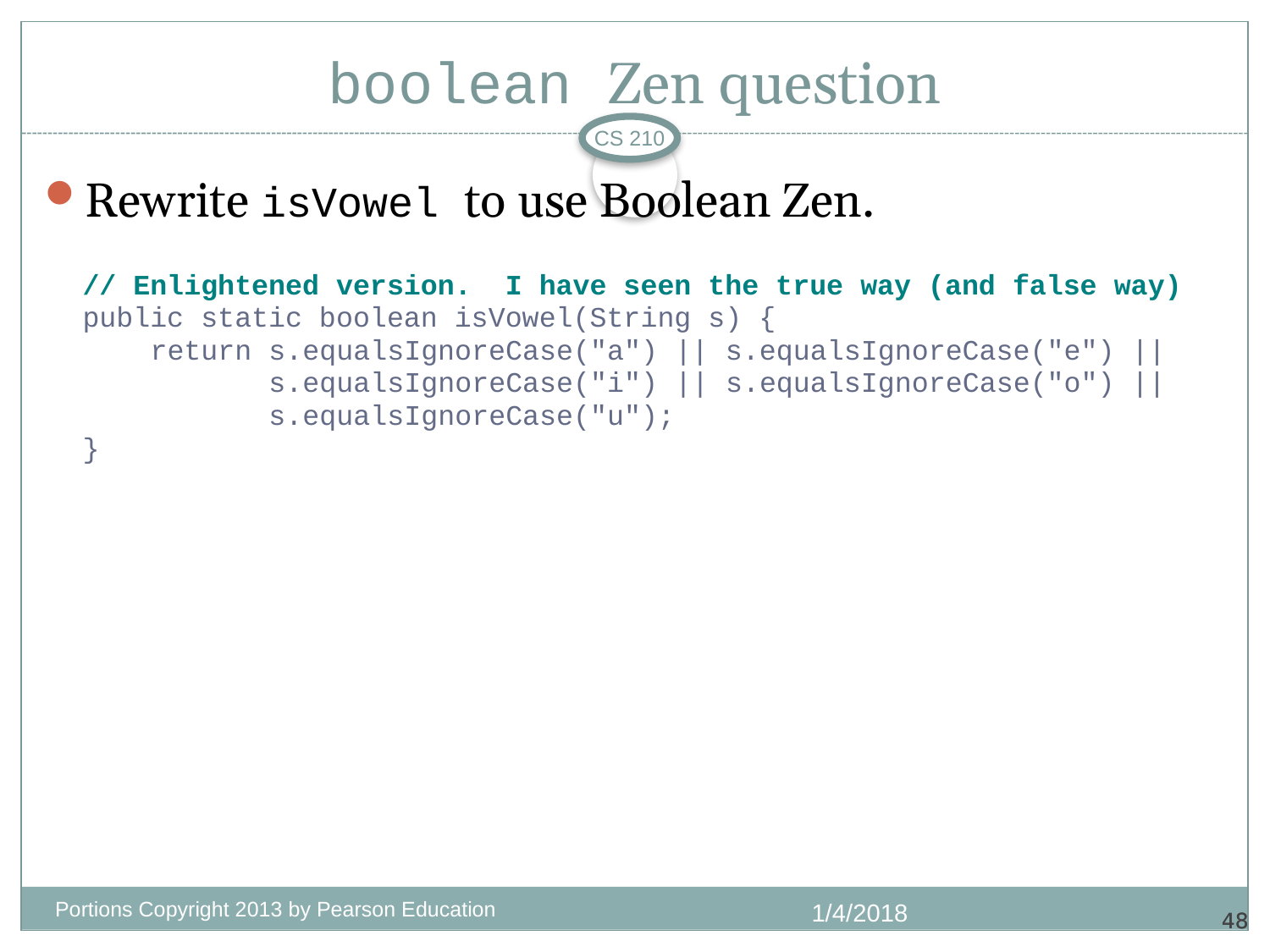

# boolean Zen question
CS 210
Rewrite isVowel to use Boolean Zen.

// Enlightened version.  I have seen the true way (and false way)
public static boolean isVowel(String s) {
    return s.equalsIgnoreCase("a") || s.equalsIgnoreCase("e") ||
           s.equalsIgnoreCase("i") || s.equalsIgnoreCase("o") ||
           s.equalsIgnoreCase("u");
}

Portions Copyright 2013 by Pearson Education
1/4/2018